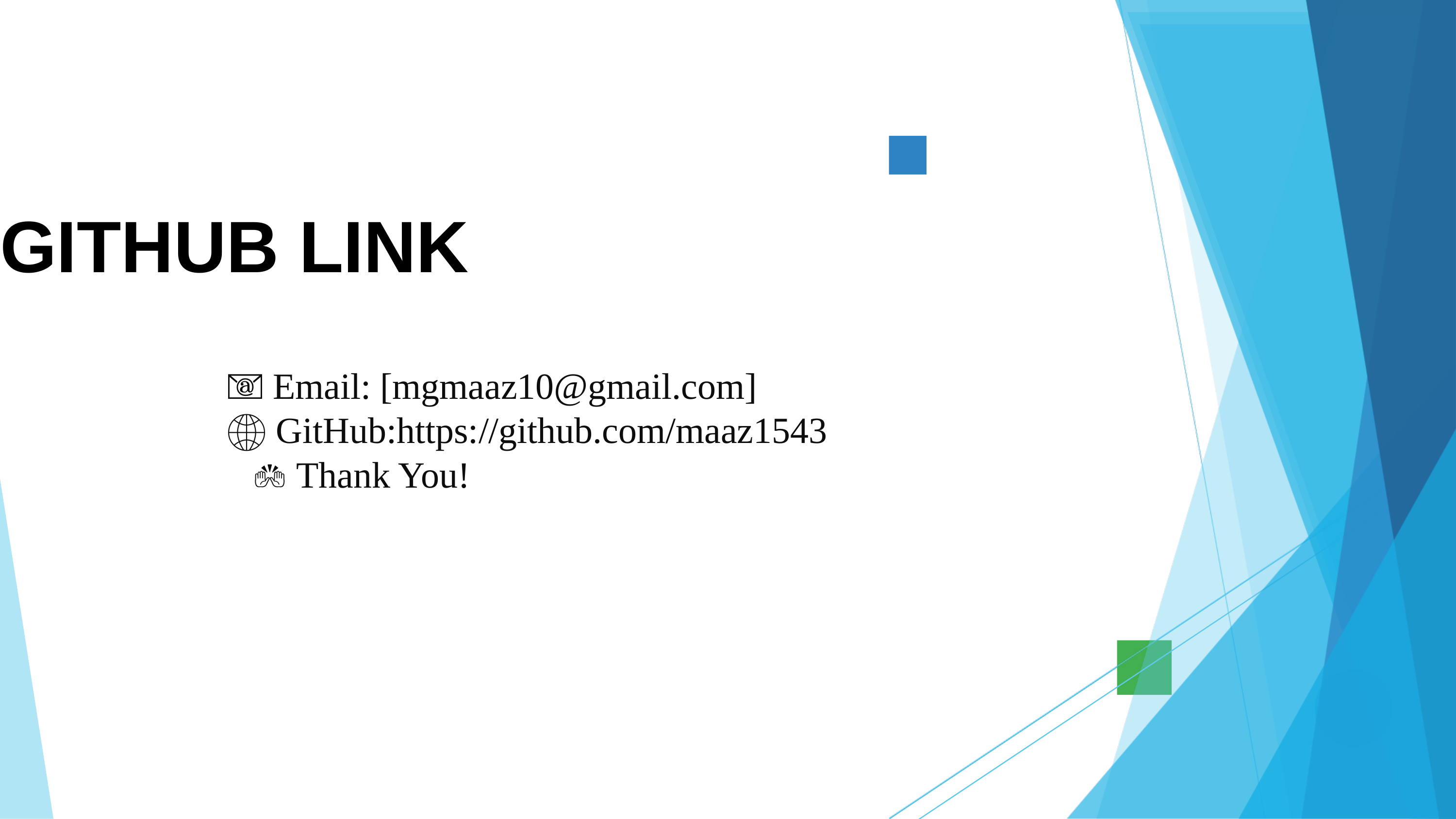

GITHUB LINK
📧 Email: [mgmaaz10@gmail.com]
🌐 GitHub:https://github.com/maaz1543
🙌 Thank You!